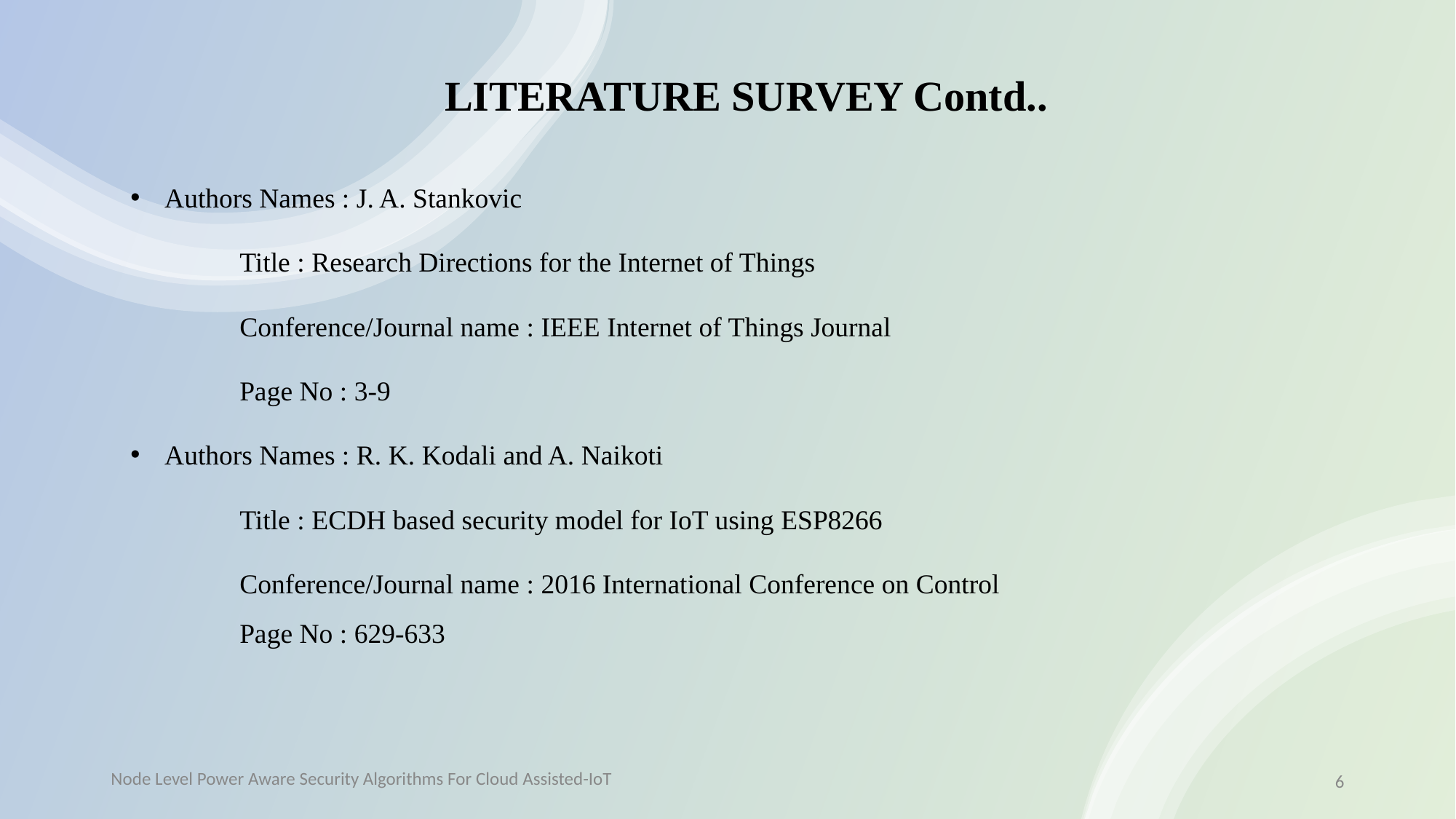

LITERATURE SURVEY Contd..
Authors Names : J. A. Stankovic
	Title : Research Directions for the Internet of Things
    	Conference/Journal name : IEEE Internet of Things Journal
      	Page No : 3-9
Authors Names : R. K. Kodali and A. Naikoti
         	Title : ECDH based security model for IoT using ESP8266
      	Conference/Journal name : 2016 International Conference on Control
      	Page No : 629-633

Batch : A4
6
Node Level Power Aware Security Algorithms For Cloud Assisted-IoT